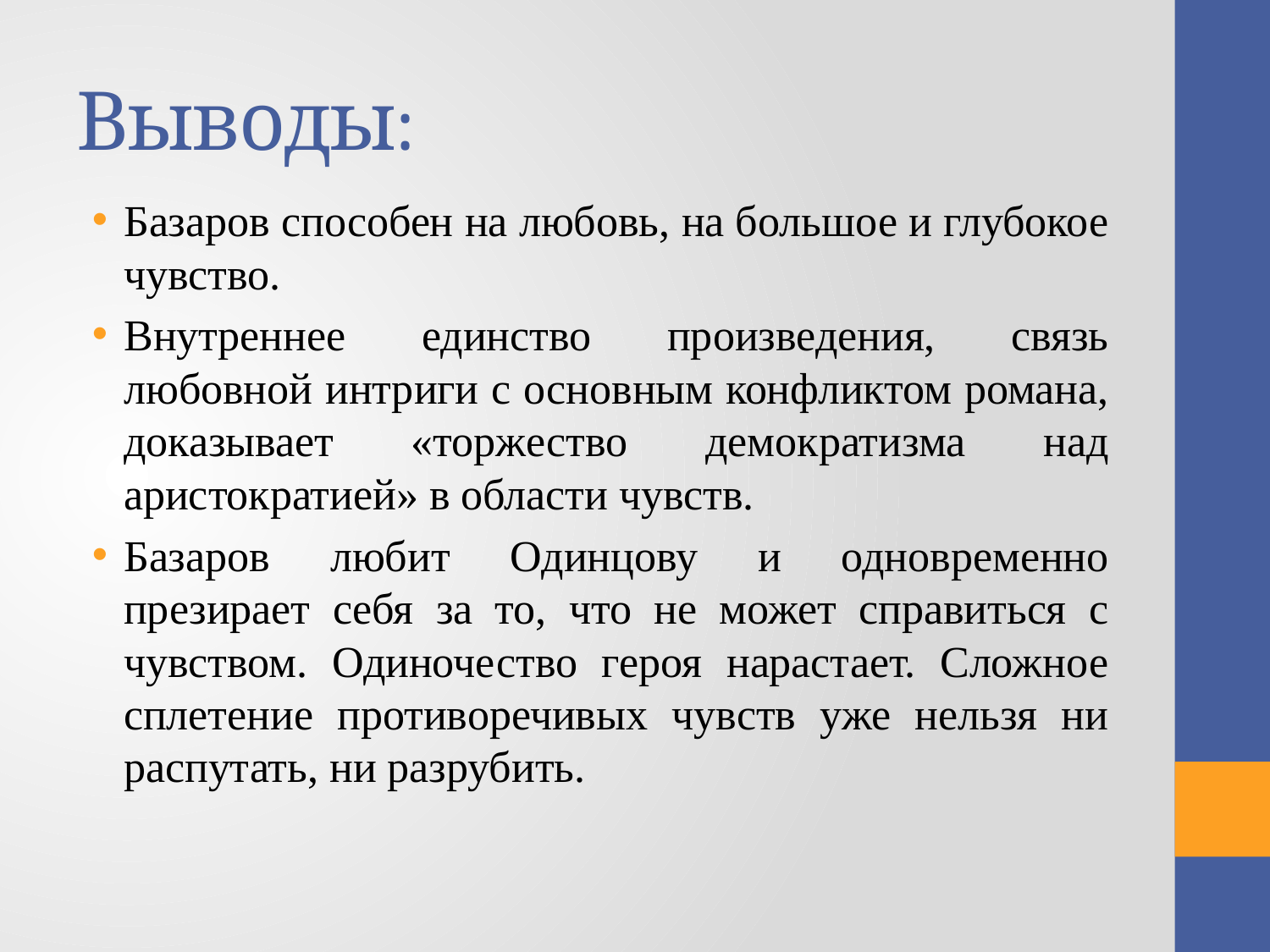

# Выводы:
Базаров способен на любовь, на большое и глубокое чувство.
Внутреннее единство произведения, связь любовной интриги с основным конфликтом романа, доказывает «торжество демократизма над аристократией» в области чувств.
Базаров любит Одинцову и одновременно презирает себя за то, что не может справиться с чувством. Одиночество героя нарастает. Сложное сплетение противоречивых чувств уже нельзя ни распутать, ни разрубить.